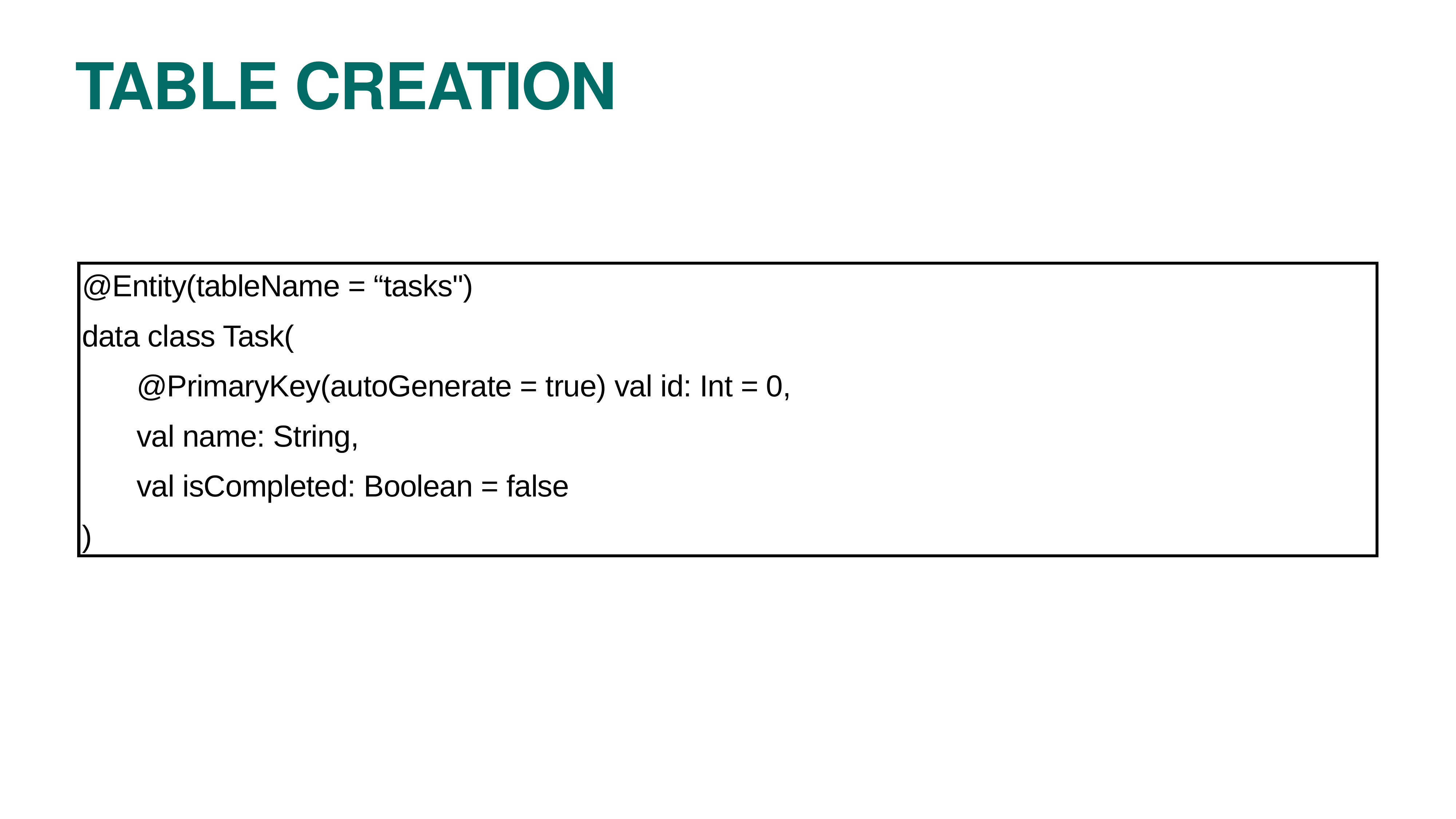

# TABLE CREATION
@Entity(tableName = “tasks")
data class Task(
@PrimaryKey(autoGenerate = true) val id: Int = 0,
val name: String,
val isCompleted: Boolean = false
)